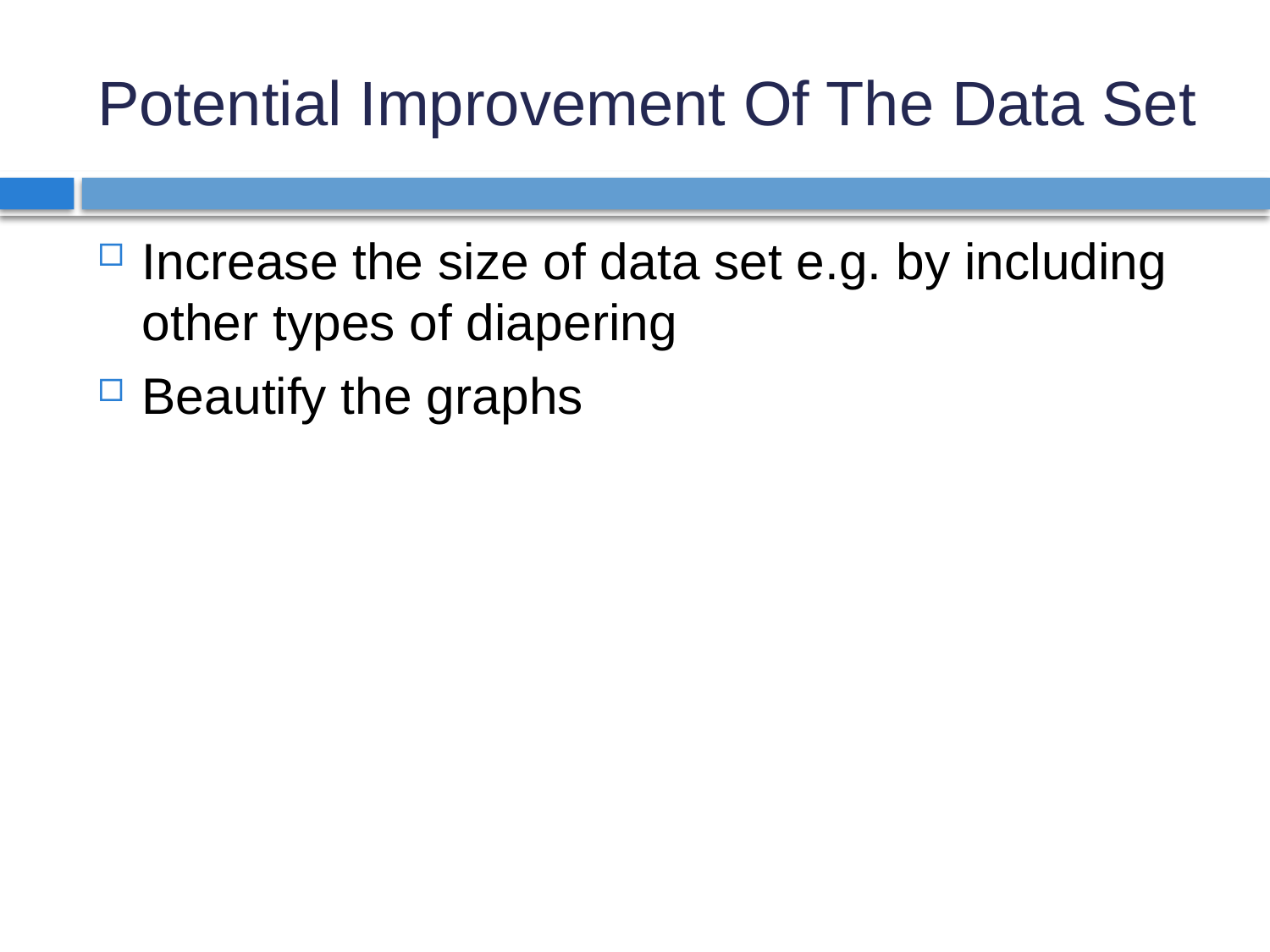

# Potential Improvement Of The Data Set
Increase the size of data set e.g. by including other types of diapering
Beautify the graphs